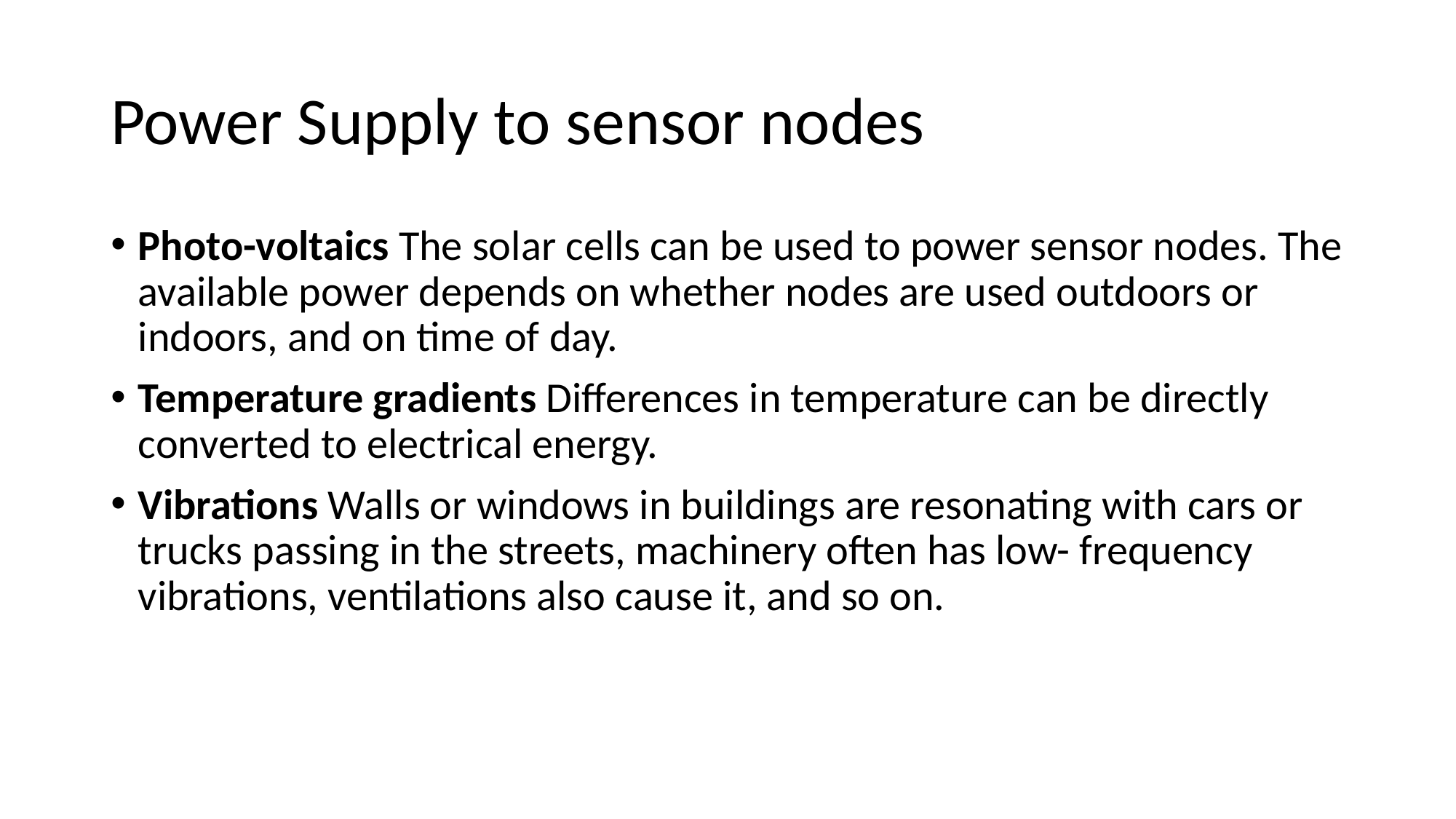

# Power Supply to sensor nodes
Photo-voltaics The solar cells can be used to power sensor nodes. The available power depends on whether nodes are used outdoors or indoors, and on time of day.
Temperature gradients Differences in temperature can be directly converted to electrical energy.
Vibrations Walls or windows in buildings are resonating with cars or trucks passing in the streets, machinery often has low- frequency vibrations, ventilations also cause it, and so on.